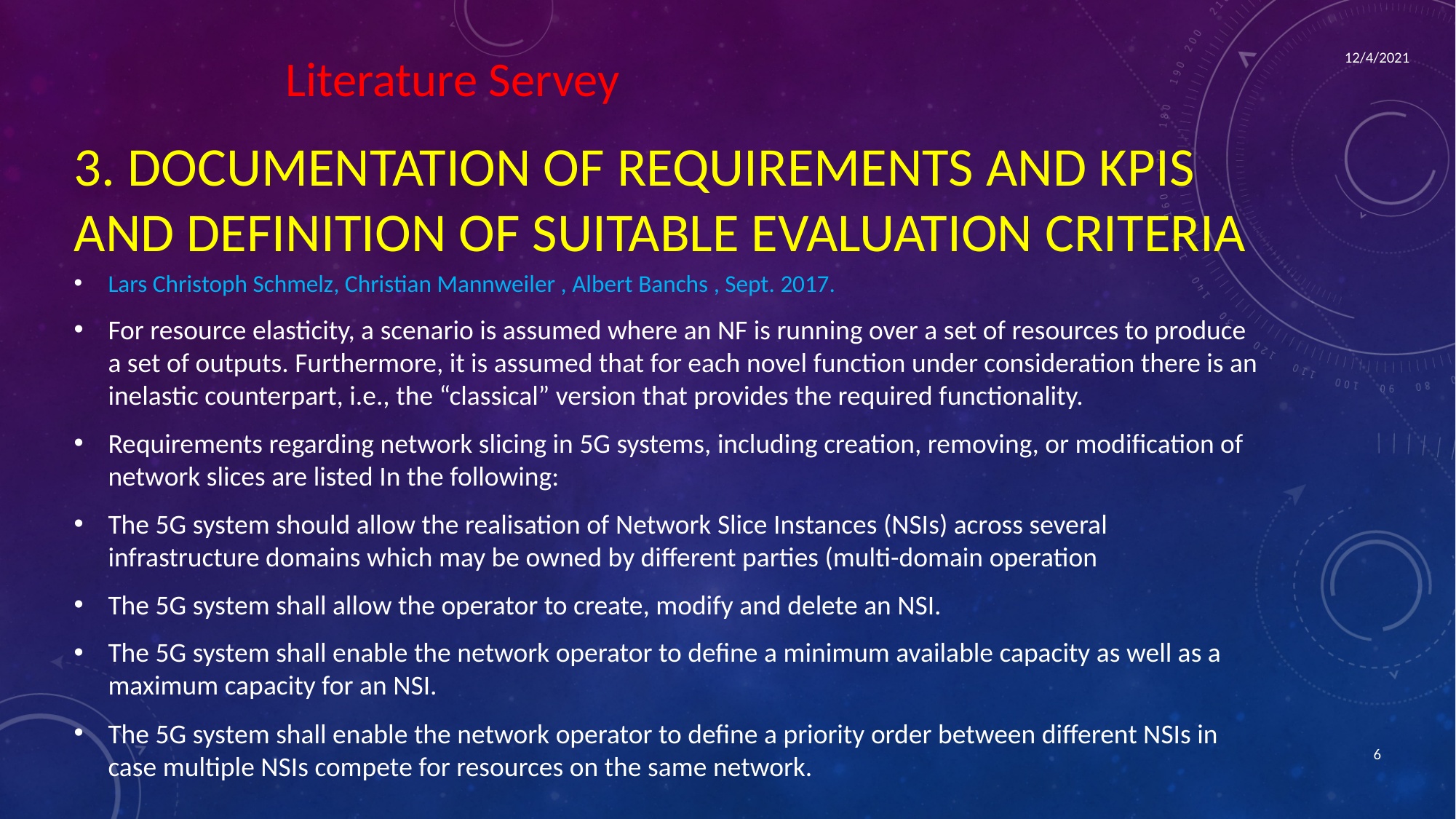

12/4/2021
Literature Servey
# 3. Documentation of Requirements and KPIs and Definition of Suitable Evaluation Criteria
Lars Christoph Schmelz, Christian Mannweiler , Albert Banchs , Sept. 2017.
For resource elasticity, a scenario is assumed where an NF is running over a set of resources to produce a set of outputs. Furthermore, it is assumed that for each novel function under consideration there is an inelastic counterpart, i.e., the “classical” version that provides the required functionality.
Requirements regarding network slicing in 5G systems, including creation, removing, or modification of network slices are listed In the following:
The 5G system should allow the realisation of Network Slice Instances (NSIs) across several infrastructure domains which may be owned by different parties (multi-domain operation
The 5G system shall allow the operator to create, modify and delete an NSI.
The 5G system shall enable the network operator to define a minimum available capacity as well as a maximum capacity for an NSI.
The 5G system shall enable the network operator to define a priority order between different NSIs in case multiple NSIs compete for resources on the same network.

6